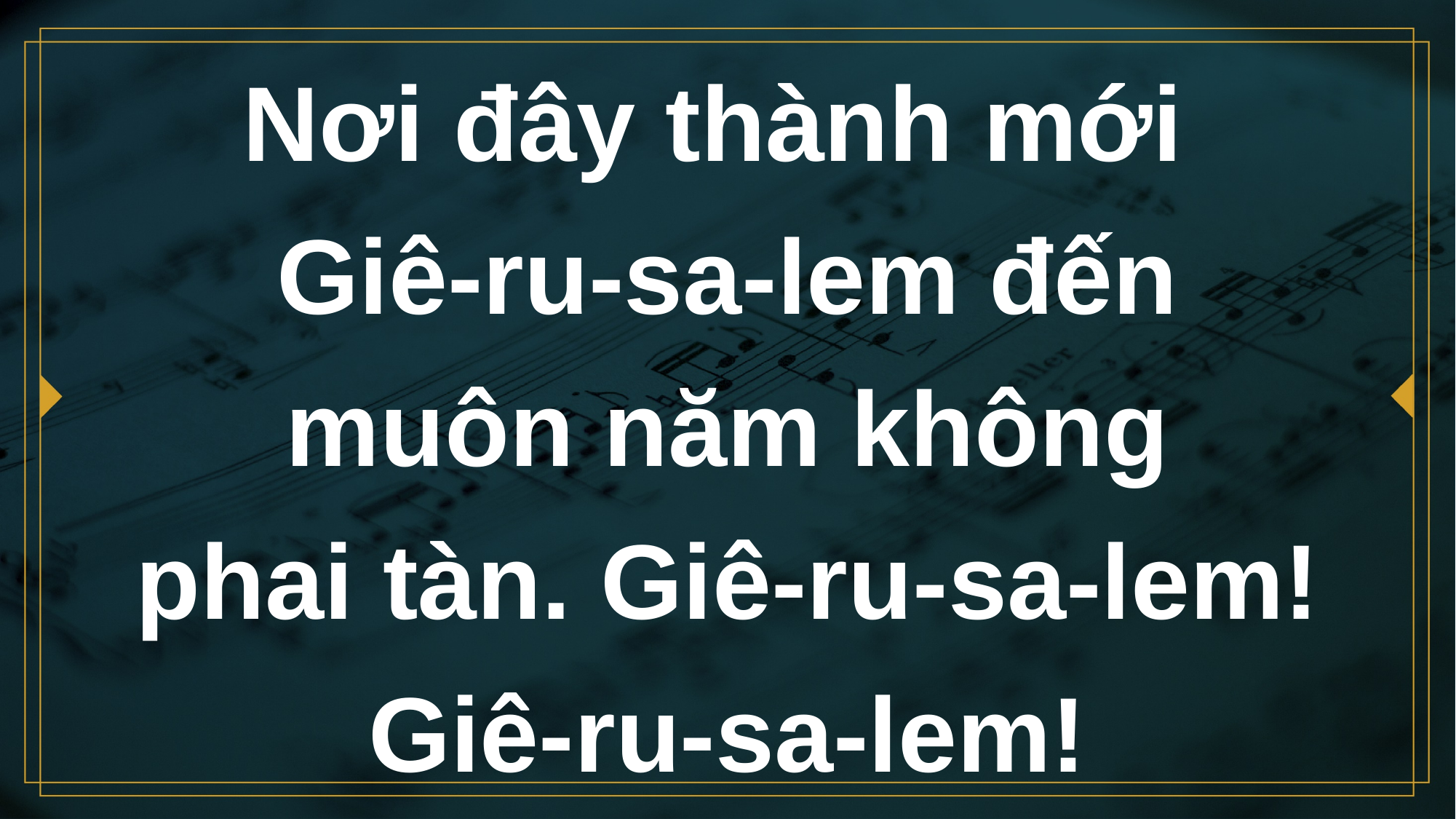

# Nơi đây thành mới Giê-ru-sa-lem đến muôn năm không phai tàn. Giê-ru-sa-lem! Giê-ru-sa-lem!